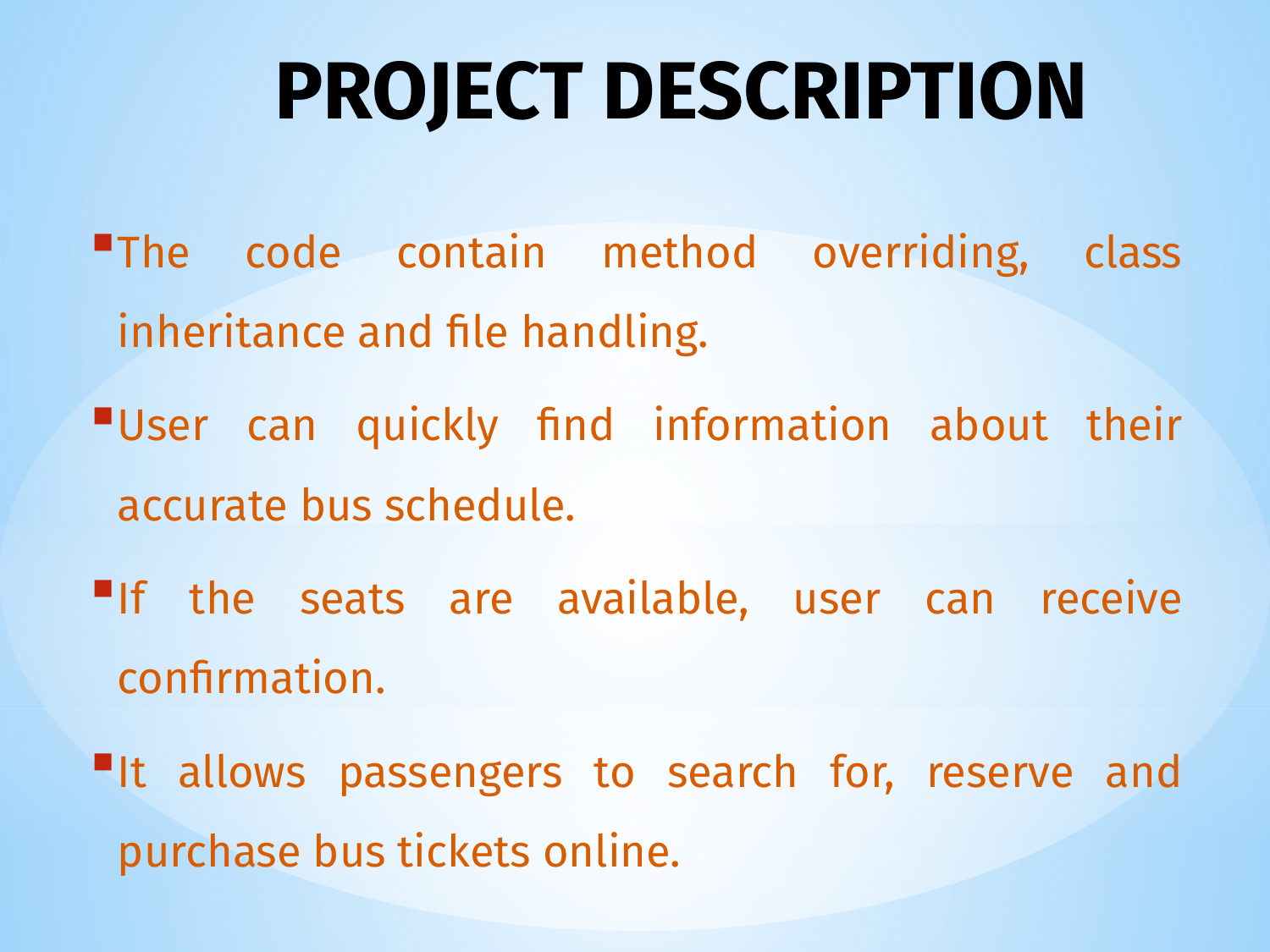

# PROJECT DESCRIPTION
The code contain method overriding, class inheritance and file handling.
User can quickly find information about their accurate bus schedule.
If the seats are available, user can receive confirmation.
It allows passengers to search for, reserve and purchase bus tickets online.